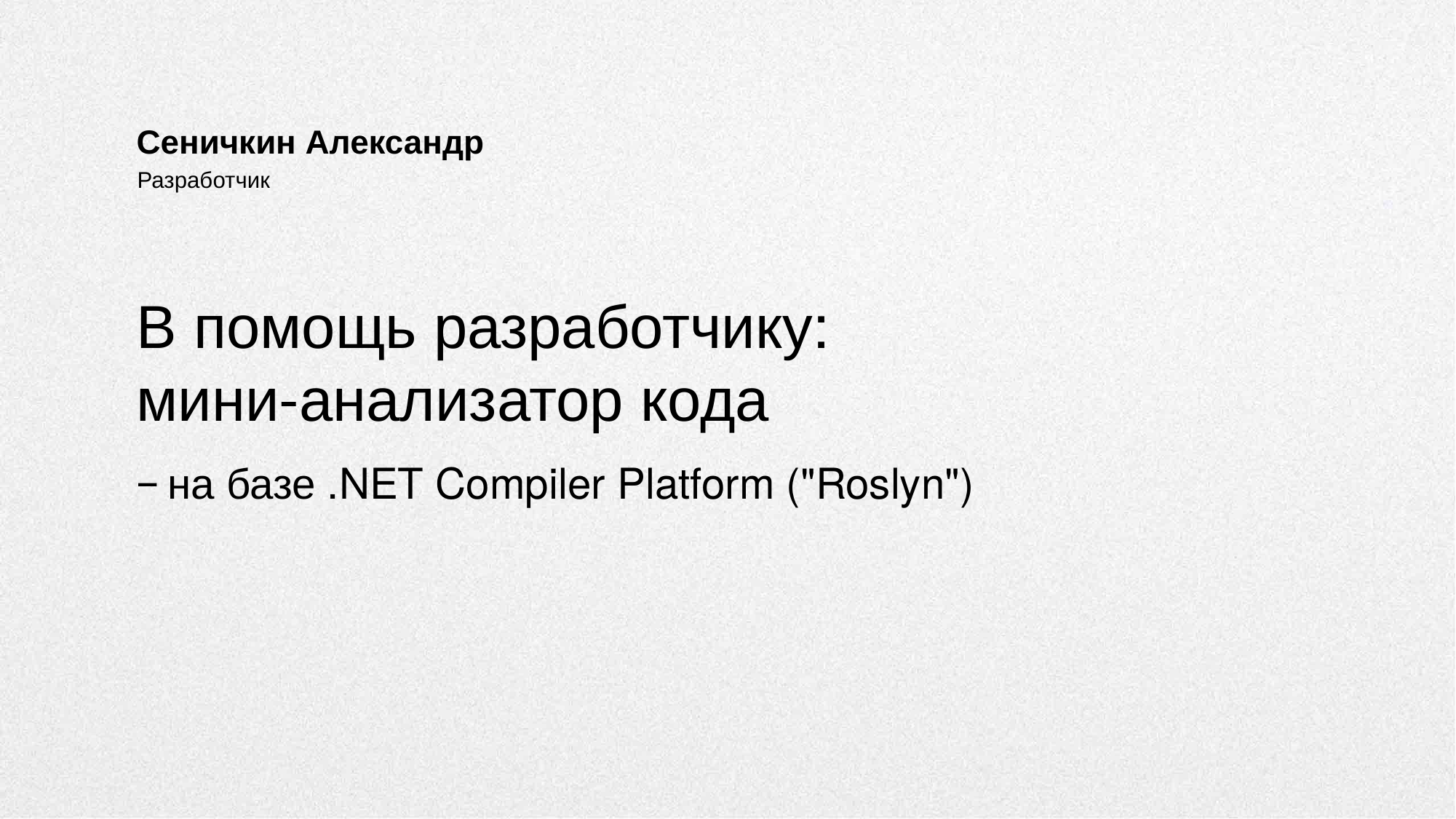

Сеничкин Александр
Разработчик
В помощь разработчику:
мини-анализатор кода
на базе .NET Compiler Platform ("Roslyn")